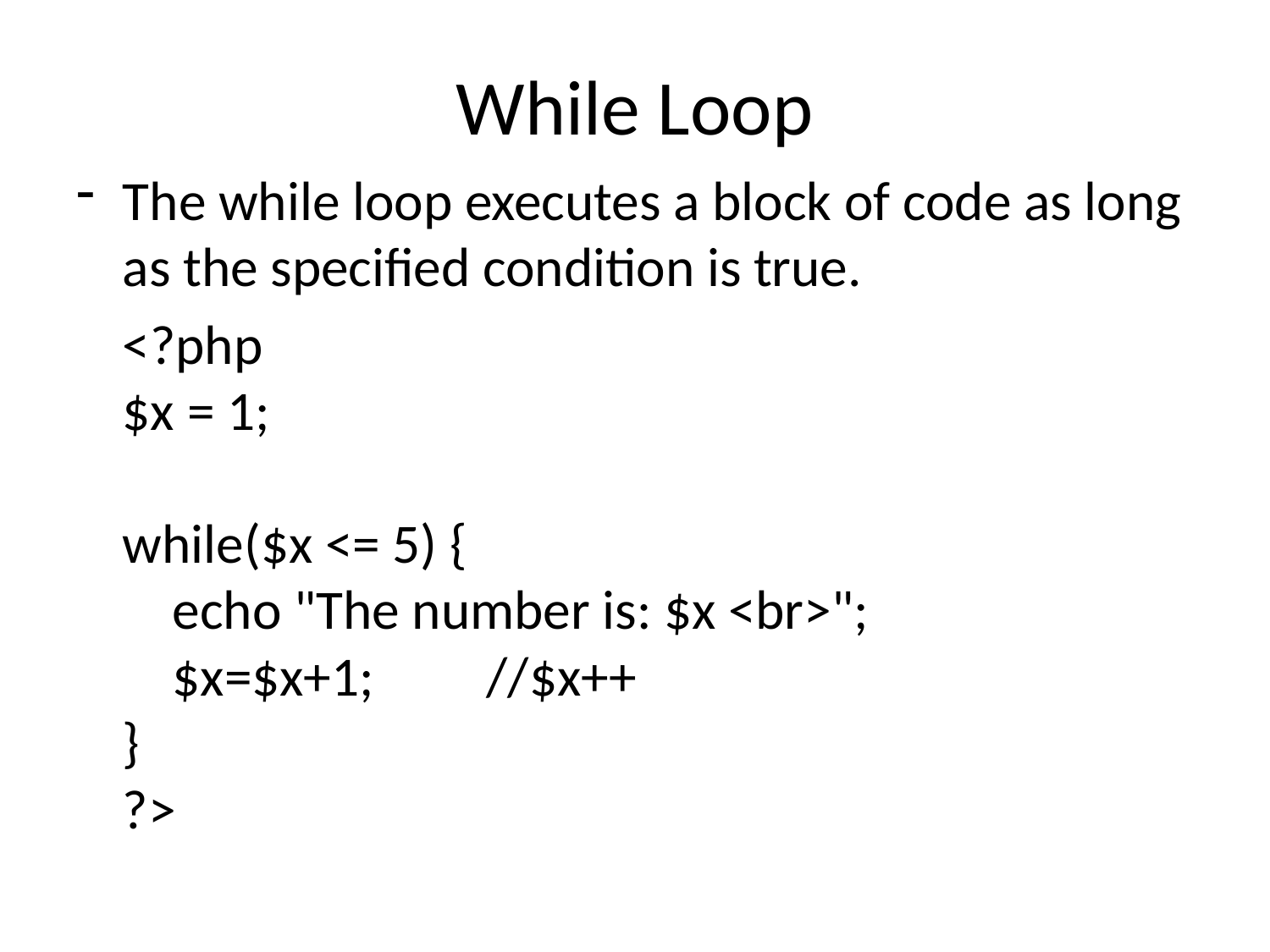

# While Loop
The while loop executes a block of code as long as the specified condition is true.
	<?php 
$x = 1; 
while($x <= 5) {
    echo "The number is: $x <br>";
    $x=$x+1;         //$x++
} 
?>